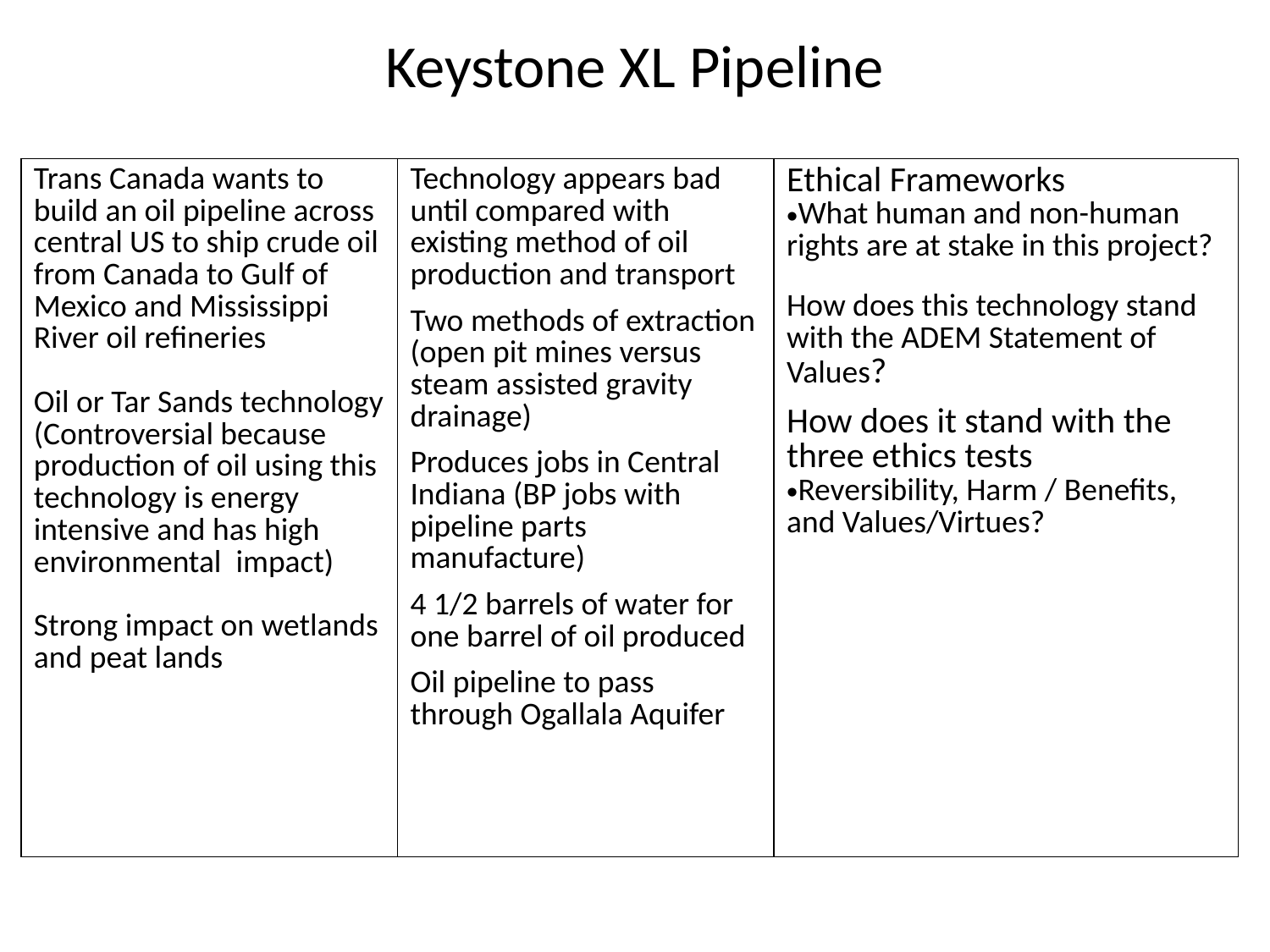

# Keystone XL Pipeline
| Trans Canada wants to build an oil pipeline across central US to ship crude oil from Canada to Gulf of Mexico and Mississippi River oil refineries Oil or Tar Sands technology (Controversial because production of oil using this technology is energy intensive and has high environmental impact) Strong impact on wetlands and peat lands | Technology appears bad until compared with existing method of oil production and transport Two methods of extraction (open pit mines versus steam assisted gravity drainage) Produces jobs in Central Indiana (BP jobs with pipeline parts manufacture) 4 1/2 barrels of water for one barrel of oil produced Oil pipeline to pass through Ogallala Aquifer | Ethical Frameworks What human and non-human rights are at stake in this project? How does this technology stand with the ADEM Statement of Values? How does it stand with the three ethics tests Reversibility, Harm / Benefits, and Values/Virtues? |
| --- | --- | --- |